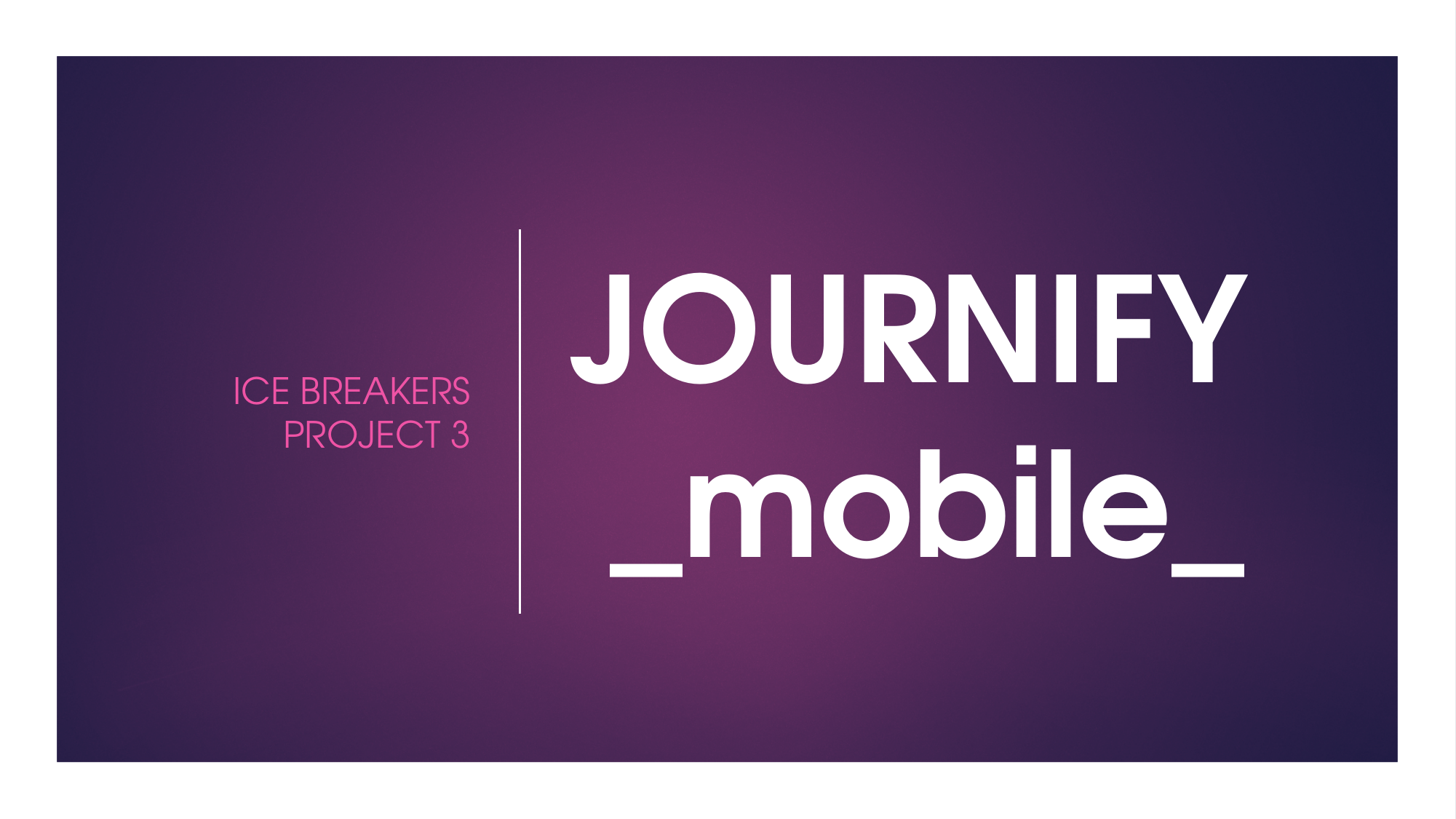

Ice Breakers Project 3
# JOURNIFY _mobile_